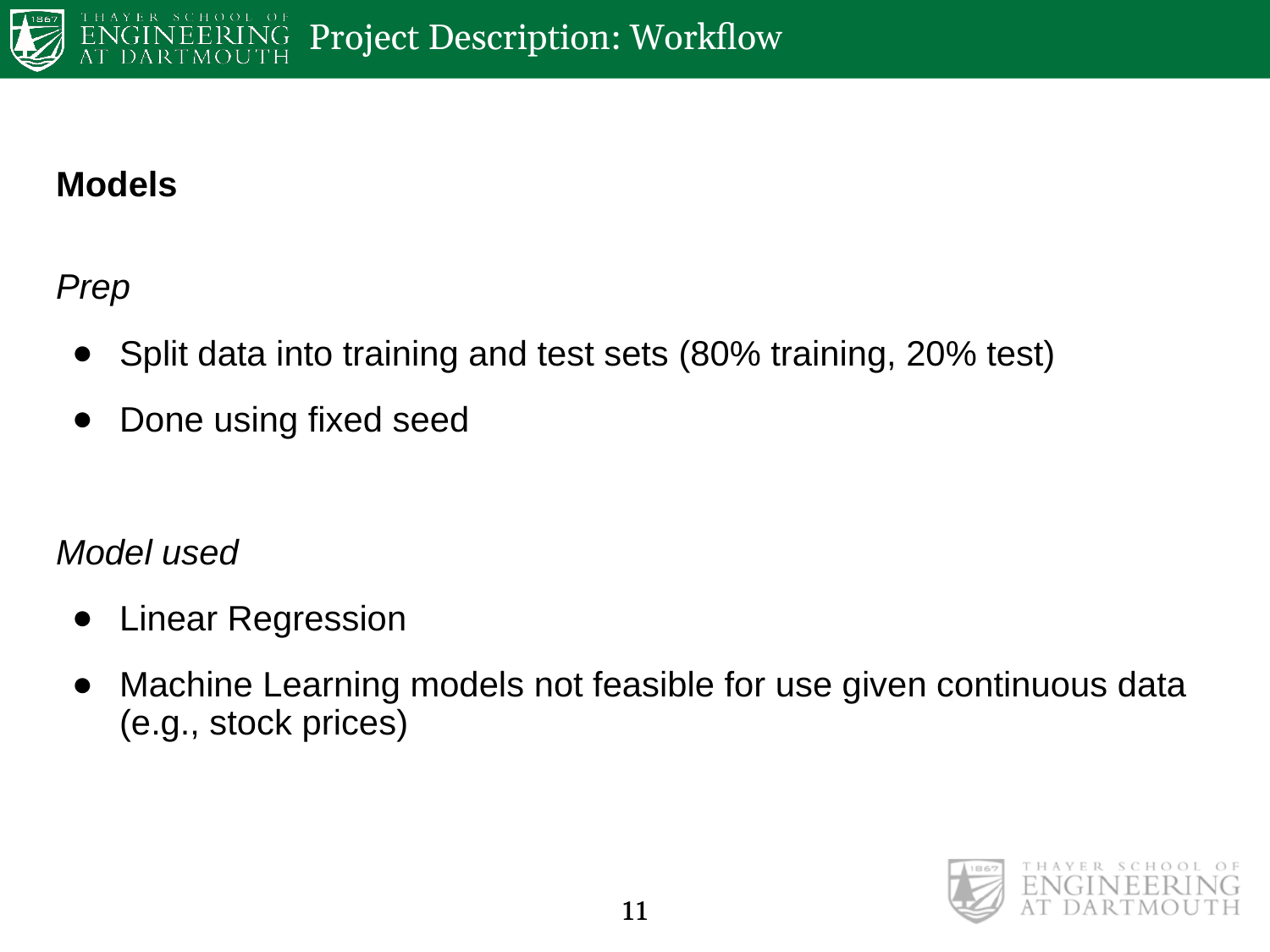

# Project Description: Workflow
Models
Prep
Split data into training and test sets (80% training, 20% test)
Done using fixed seed

Model used
Linear Regression
Machine Learning models not feasible for use given continuous data (e.g., stock prices)

11